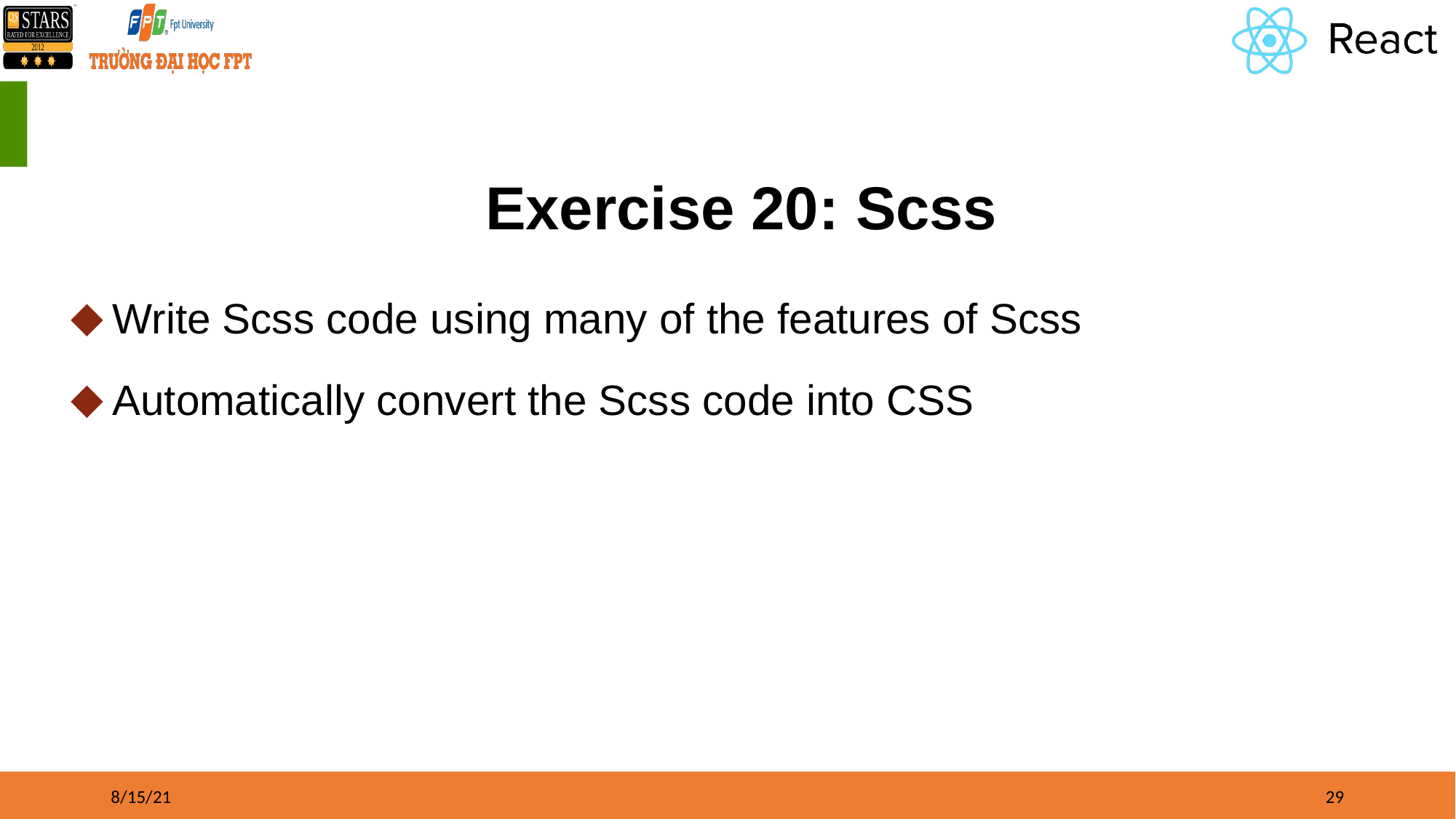

# Exercise 20: Scss
Write Scss code using many of the features of Scss
Automatically convert the Scss code into CSS
8/15/21
29